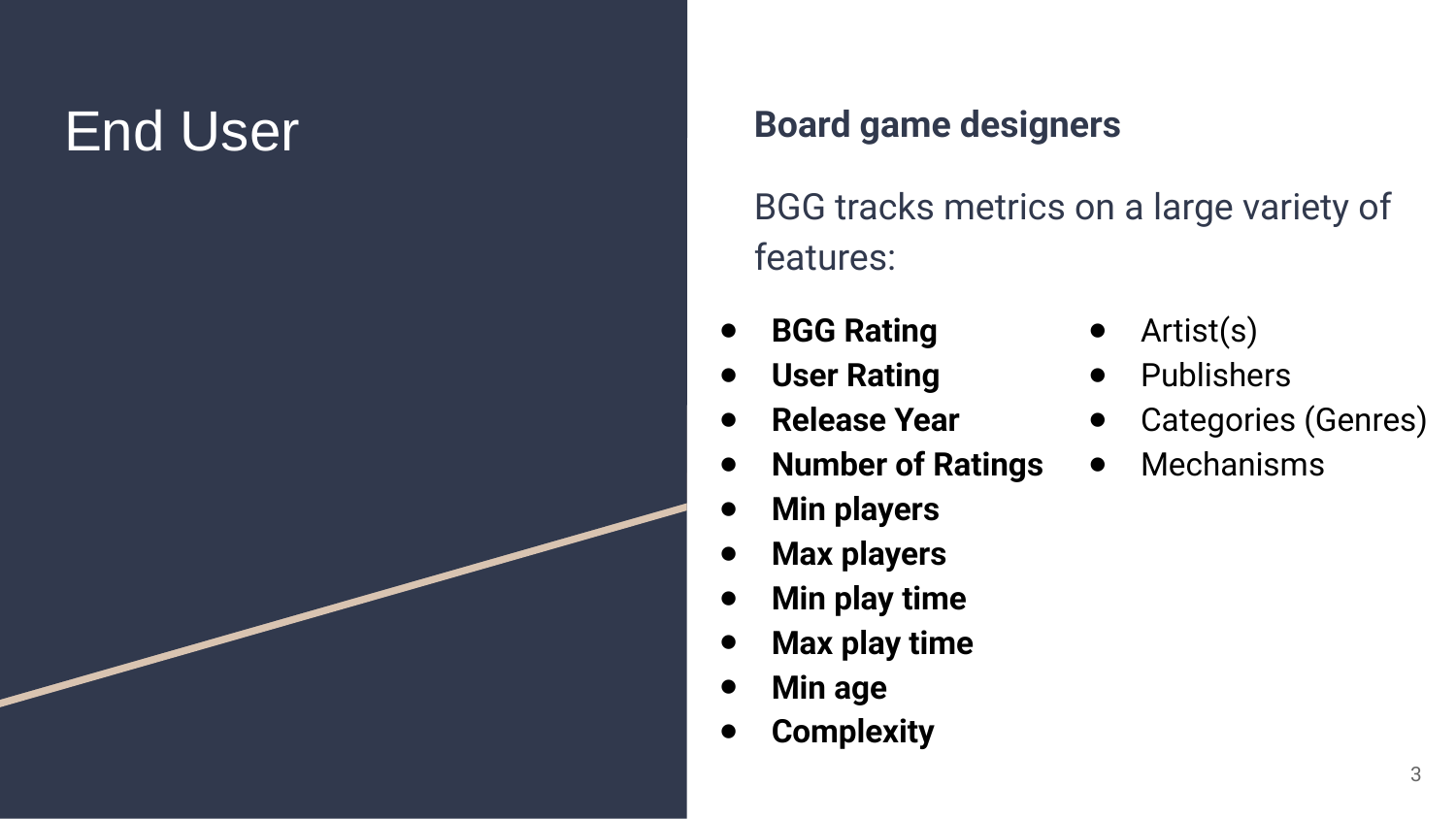

# End User
Board game designers
BGG tracks metrics on a large variety of features:

BGG Rating
User Rating
Release Year
Number of Ratings
Min players
Max players
Min play time
Max play time
Min age
Complexity

Artist(s)
Publishers
Categories (Genres)
Mechanisms

3